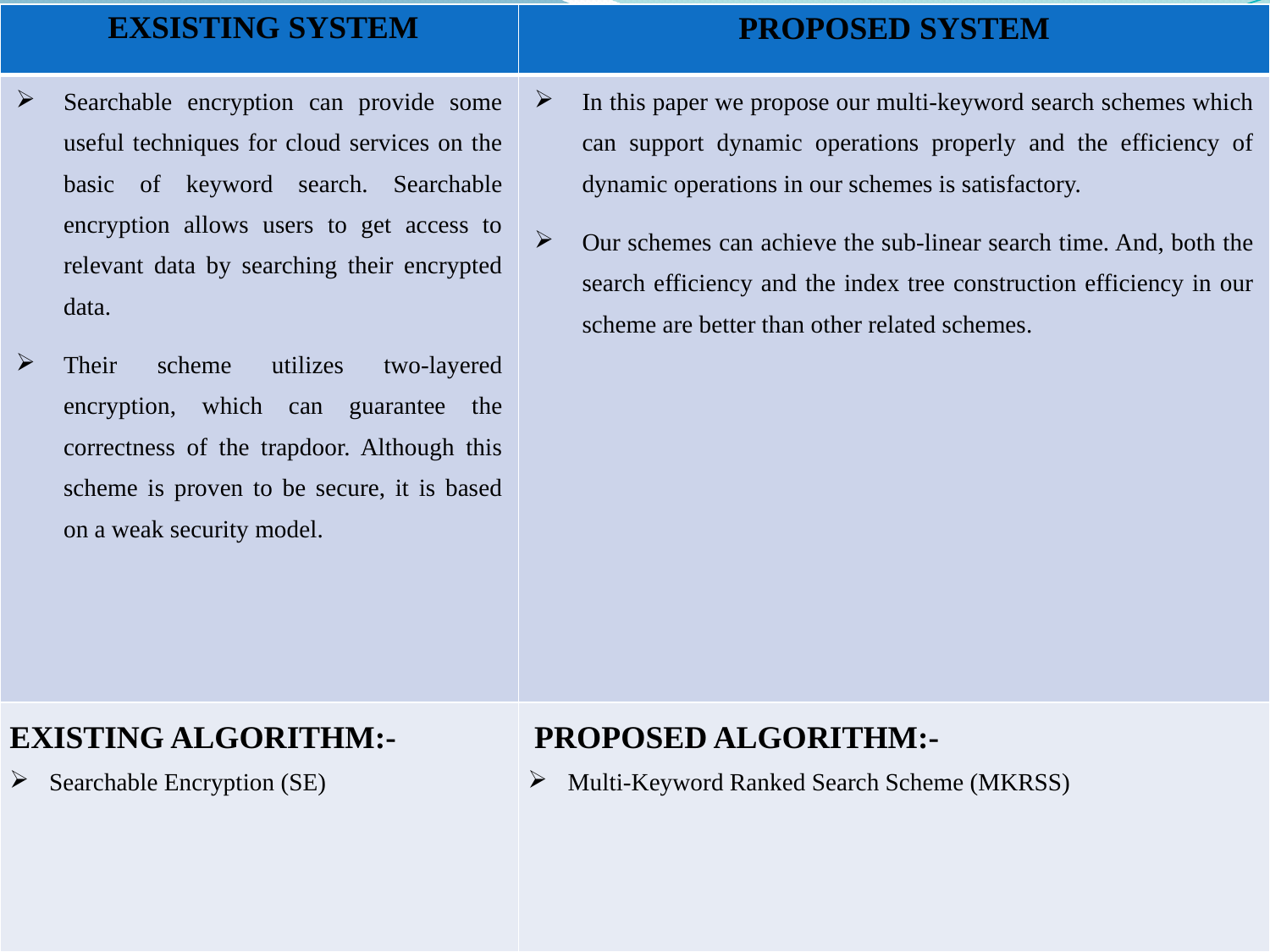

| EXSISTING SYSTEM | PROPOSED SYSTEM |
| --- | --- |
| Searchable encryption can provide some useful techniques for cloud services on the basic of keyword search. Searchable encryption allows users to get access to relevant data by searching their encrypted data. Their scheme utilizes two-layered encryption, which can guarantee the correctness of the trapdoor. Although this scheme is proven to be secure, it is based on a weak security model. | In this paper we propose our multi-keyword search schemes which can support dynamic operations properly and the efficiency of dynamic operations in our schemes is satisfactory. Our schemes can achieve the sub-linear search time. And, both the search efficiency and the index tree construction efficiency in our scheme are better than other related schemes. |
| EXISTING ALGORITHM:- Searchable Encryption (SE) | PROPOSED ALGORITHM:- Multi-Keyword Ranked Search Scheme (MKRSS) |